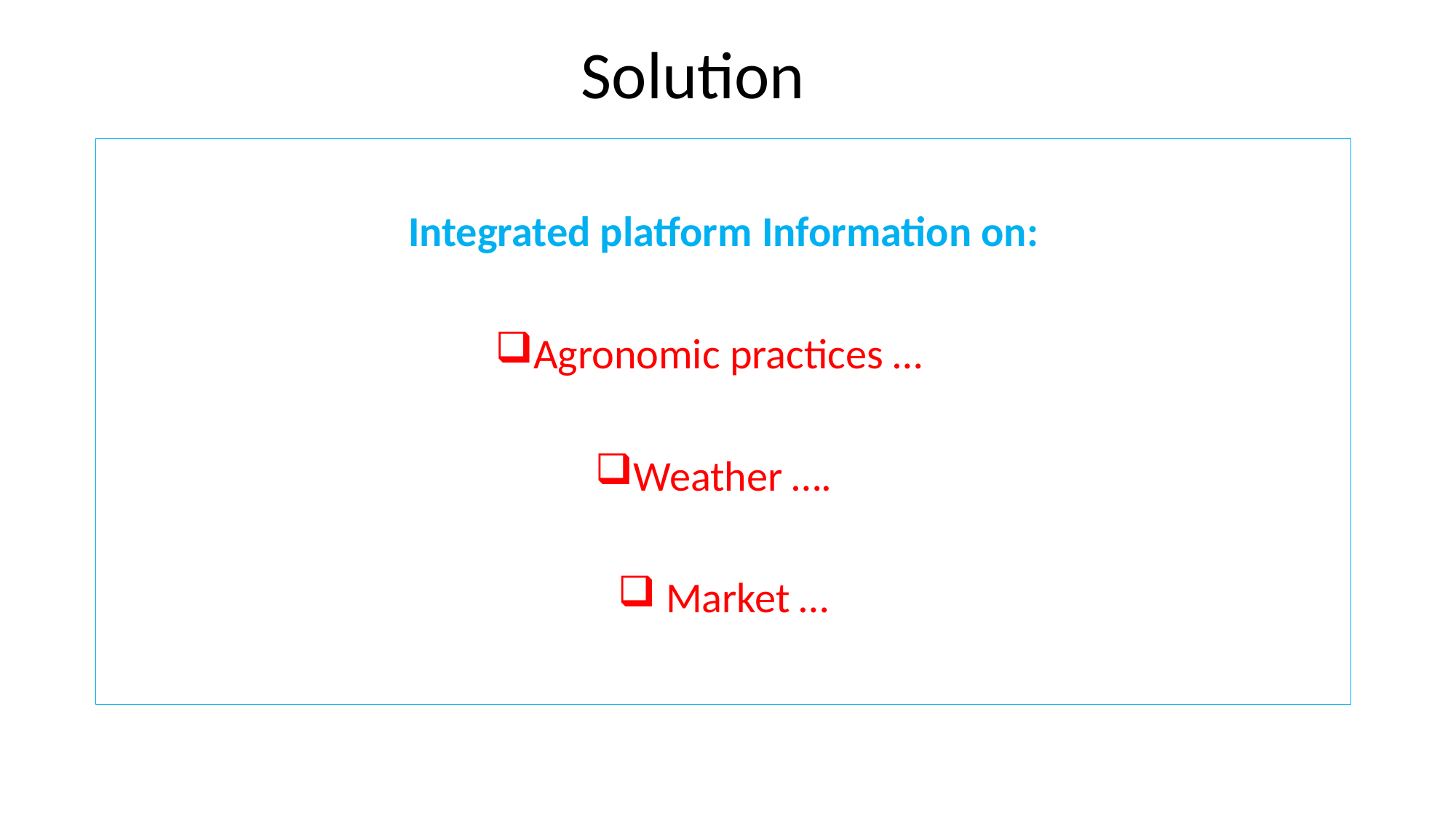

# Solution

Integrated platform Information on:

Agronomic practices …

Weather ….

 Market …